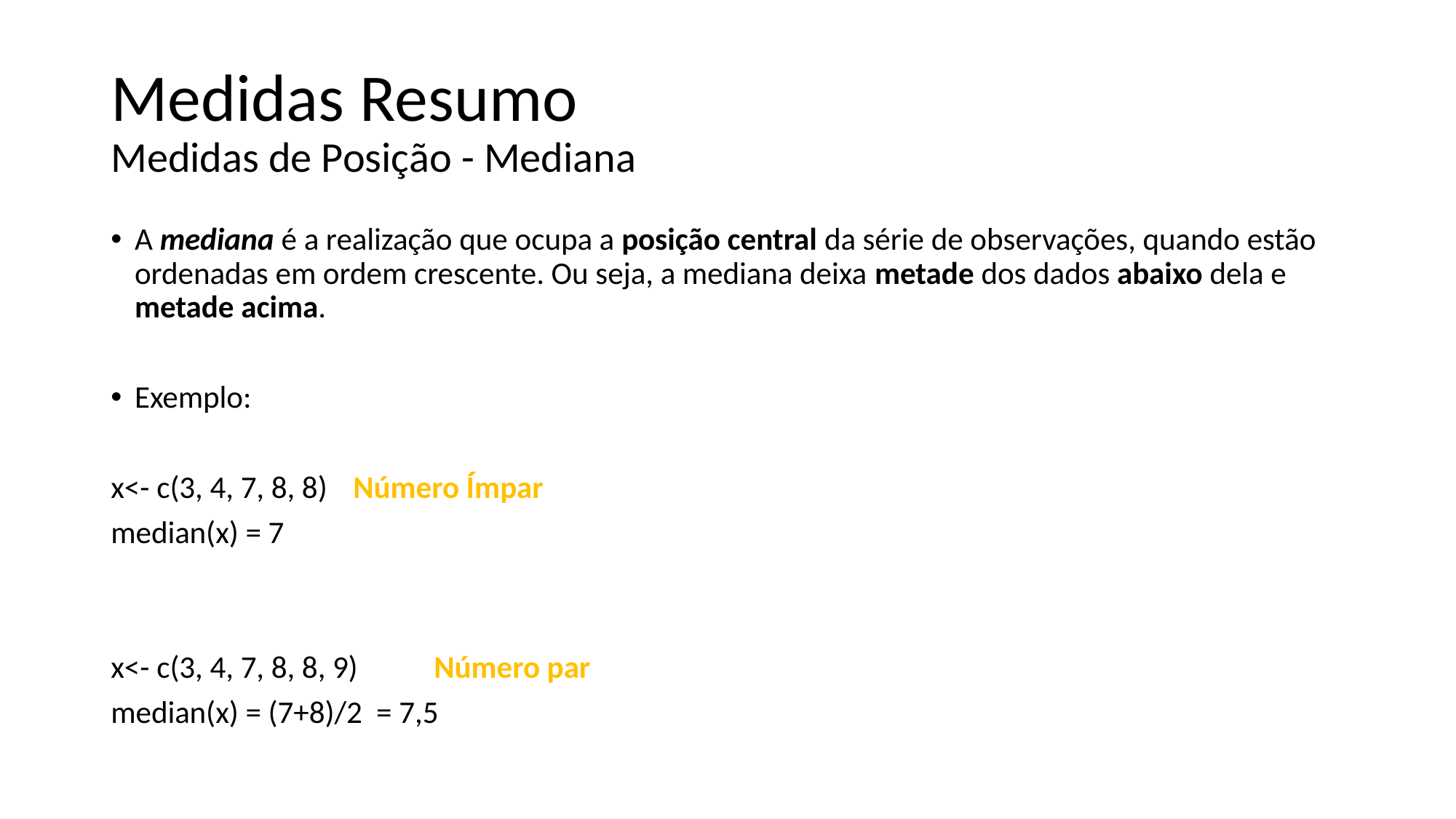

# Medidas Resumo Medidas de Posição - Mediana
A mediana é a realização que ocupa a posição central da série de observações, quando estão ordenadas em ordem crescente. Ou seja, a mediana deixa metade dos dados abaixo dela e metade acima.

Exemplo:

x<- c(3, 4, 7, 8, 8)			Número Ímpar
median(x) = 7

x<- c(3, 4, 7, 8, 8, 9)			Número par
median(x) = (7+8)/2  = 7,5